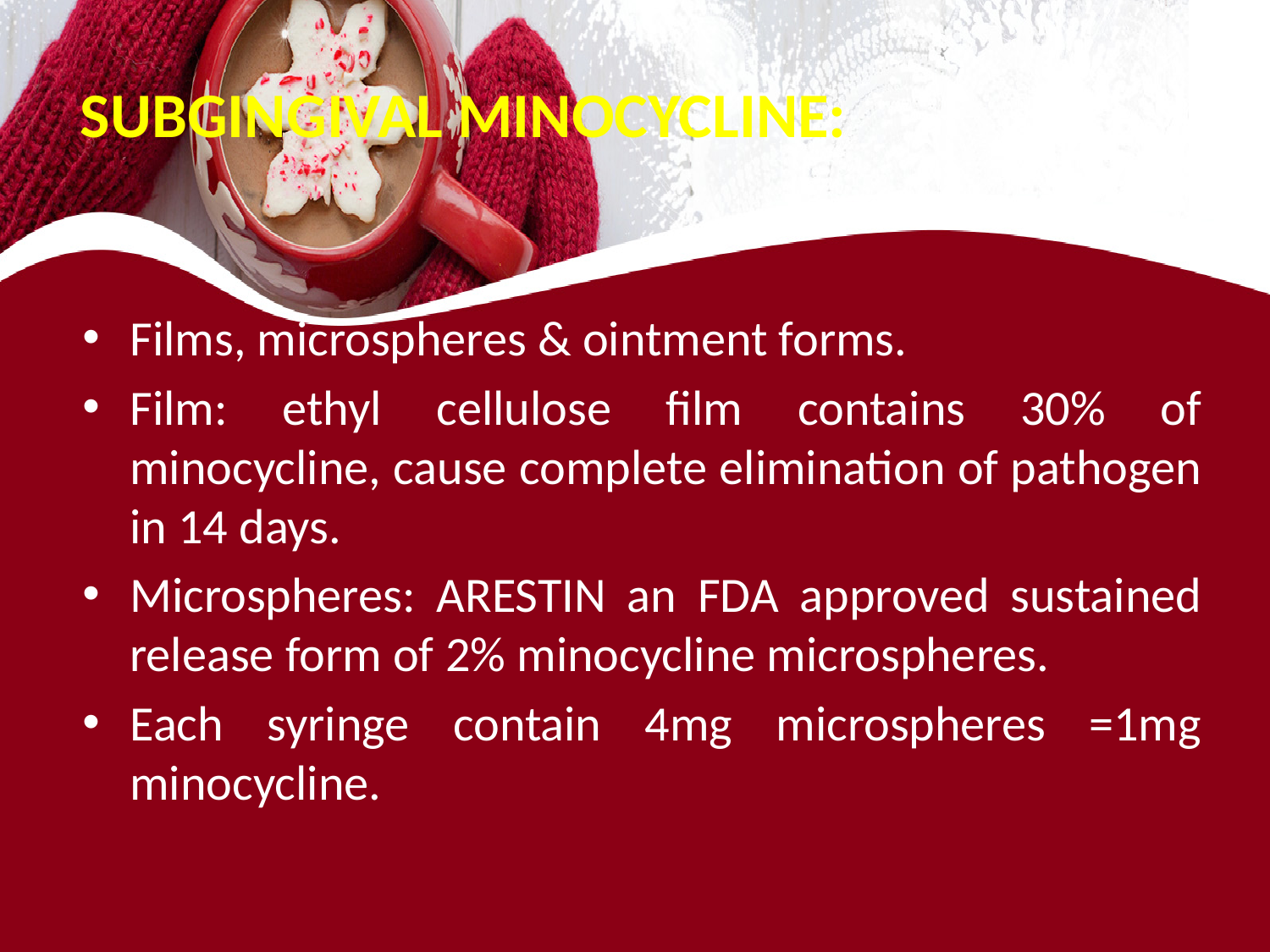

# SUBGINGIVAL MINOCYCLINE:
Films, microspheres & ointment forms.
Film: ethyl cellulose film contains 30% of minocycline, cause complete elimination of pathogen in 14 days.
Microspheres: ARESTIN an FDA approved sustained release form of 2% minocycline microspheres.
Each syringe contain 4mg microspheres =1mg minocycline.